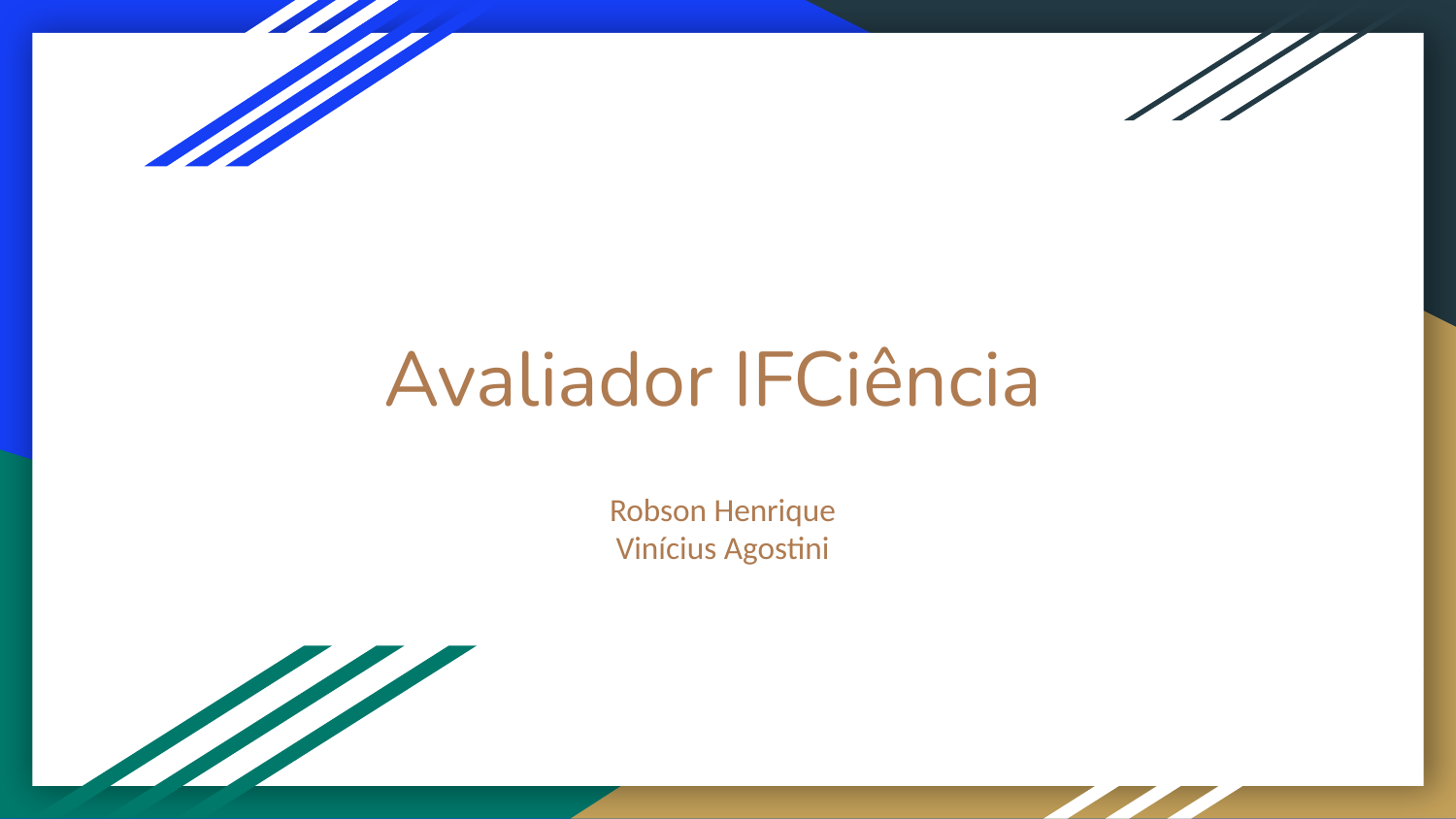

# Avaliador IFCiência
Robson Henrique
Vinícius Agostini